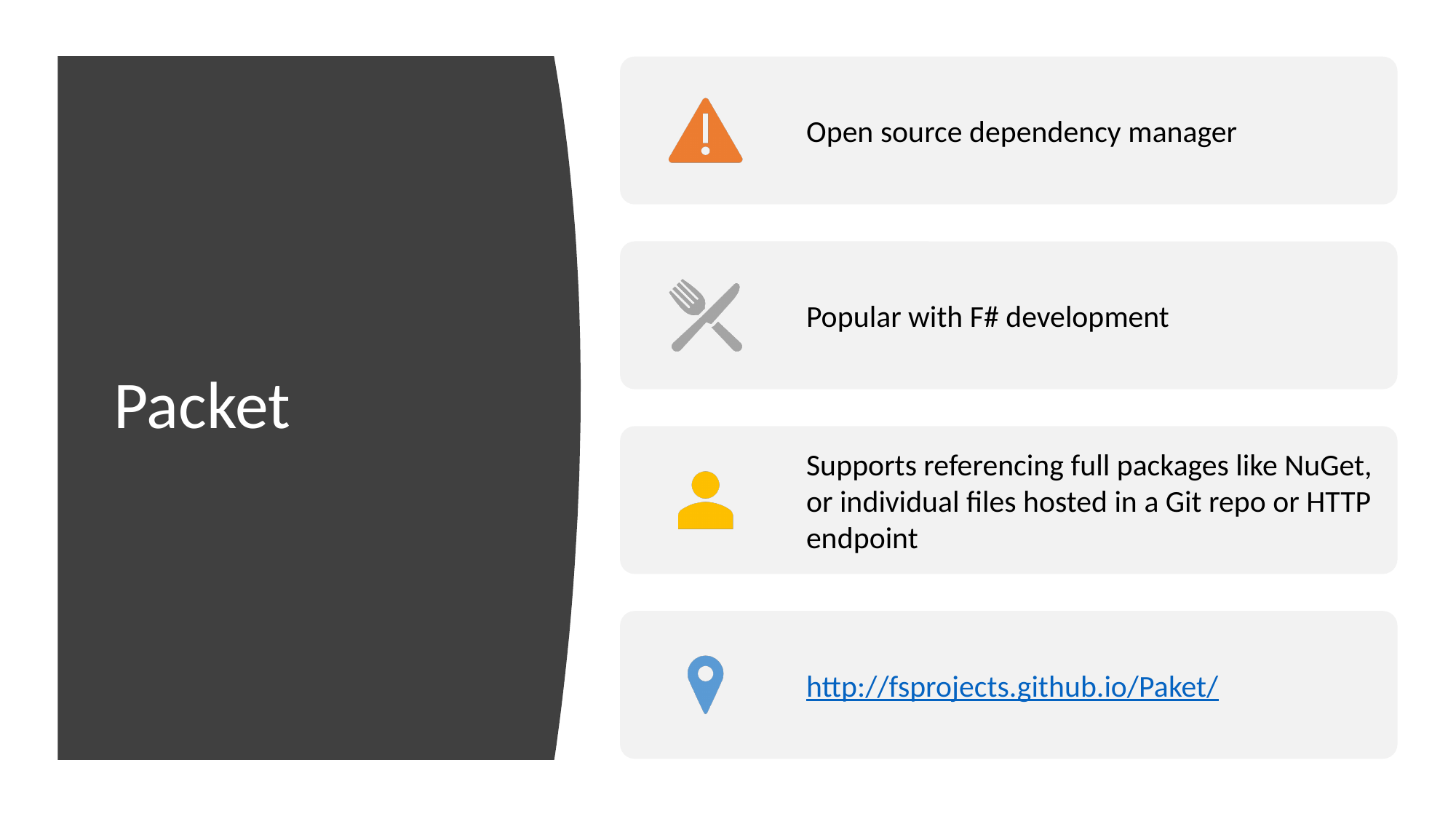

Open source dependency manager
Popular with F# development
Supports referencing full packages like NuGet, or individual files hosted in a Git repo or HTTP endpoint
http://fsprojects.github.io/Paket/

# Packet